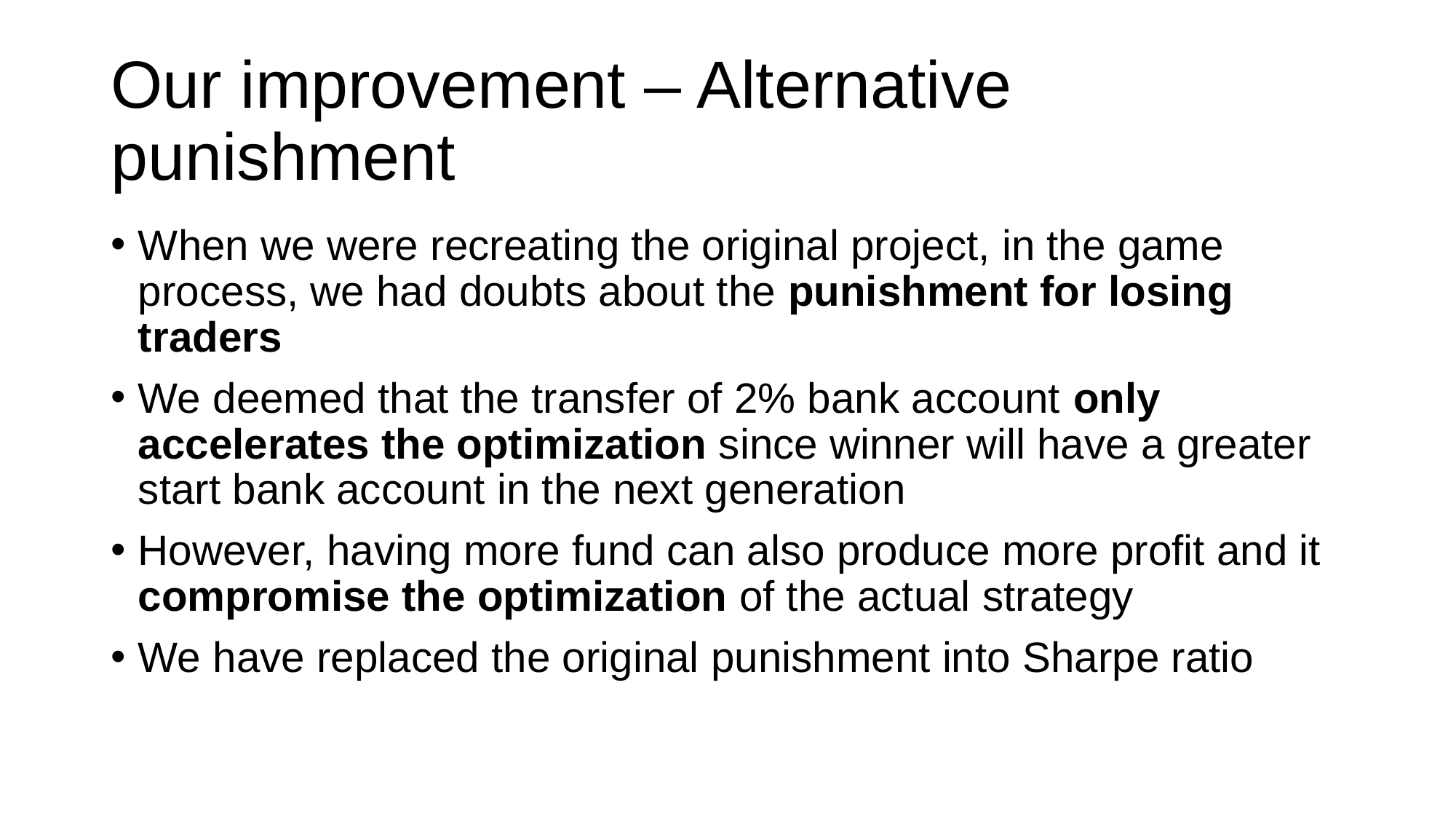

# Our improvement – Alternative punishment
When we were recreating the original project, in the game process, we had doubts about the punishment for losing traders
We deemed that the transfer of 2% bank account only accelerates the optimization since winner will have a greater start bank account in the next generation
However, having more fund can also produce more profit and it compromise the optimization of the actual strategy
We have replaced the original punishment into Sharpe ratio